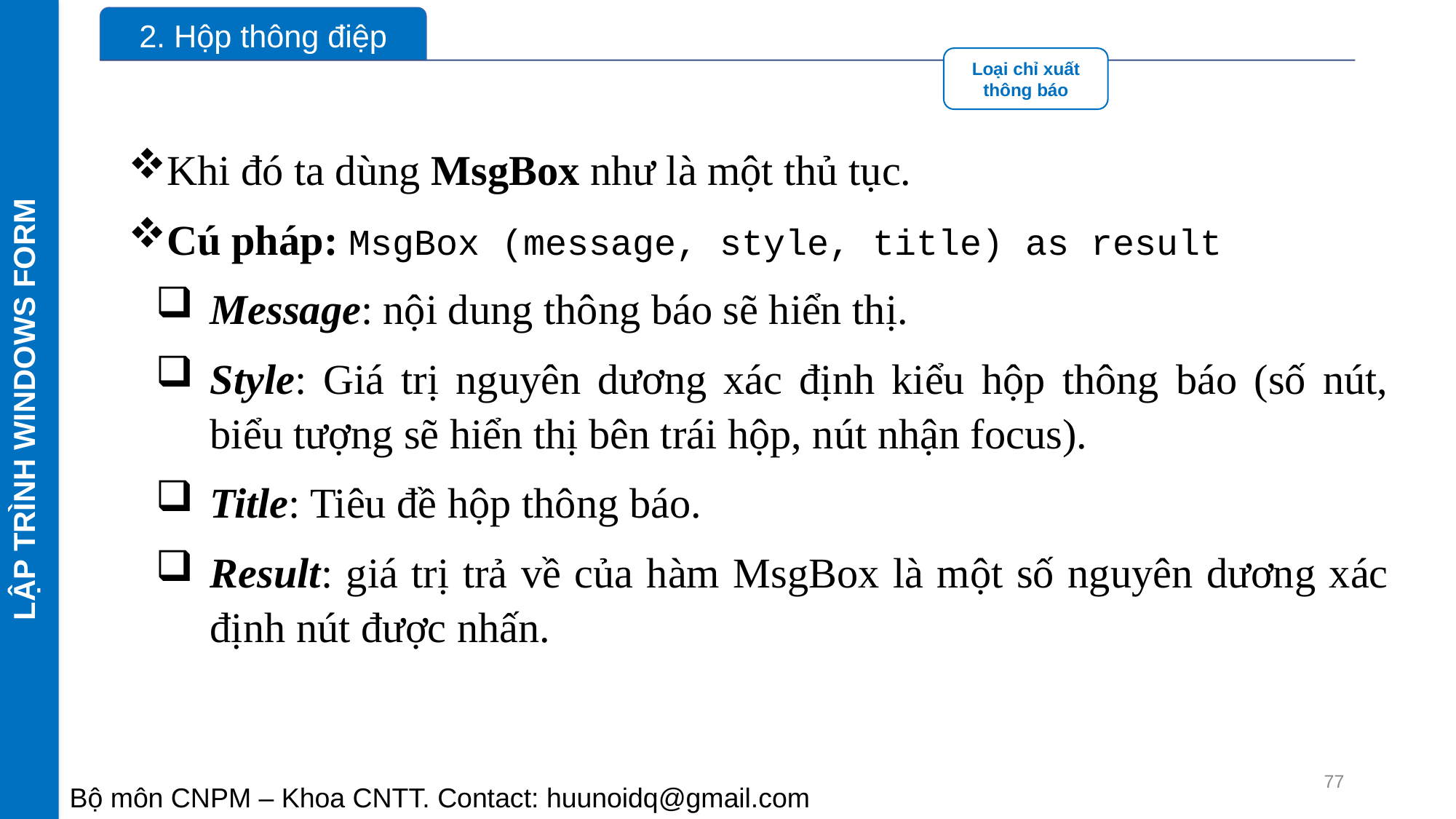

LẬP TRÌNH WINDOWS FORM
2. Hộp thông điệp
Loại chỉ xuất thông báo
Khi đó ta dùng MsgBox như là một thủ tục.
Cú pháp: MsgBox (message, style, title) as result
Message: nội dung thông báo sẽ hiển thị.
Style: Giá trị nguyên dương xác định kiểu hộp thông báo (số nút, biểu tượng sẽ hiển thị bên trái hộp, nút nhận focus).
Title: Tiêu đề hộp thông báo.
Result: giá trị trả về của hàm MsgBox là một số nguyên dương xác định nút được nhấn.

77
Bộ môn CNPM – Khoa CNTT. Contact: huunoidq@gmail.com